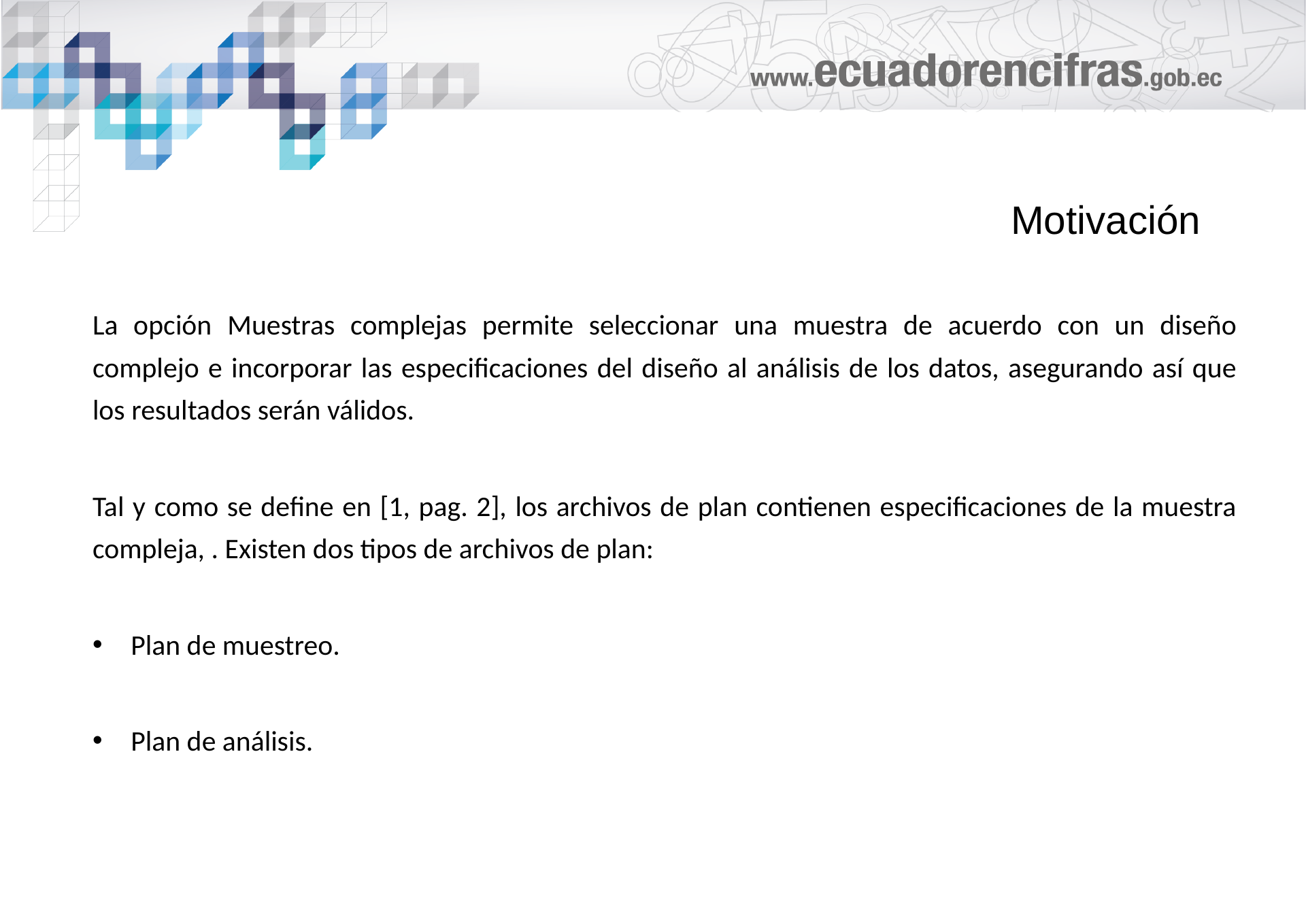

Motivación
La opción Muestras complejas permite seleccionar una muestra de acuerdo con un diseño complejo e incorporar las especificaciones del diseño al análisis de los datos, asegurando así que los resultados serán válidos.

Tal y como se define en [1, pag. 2], los archivos de plan contienen especificaciones de la muestra compleja, . Existen dos tipos de archivos de plan:

Plan de muestreo.

Plan de análisis.